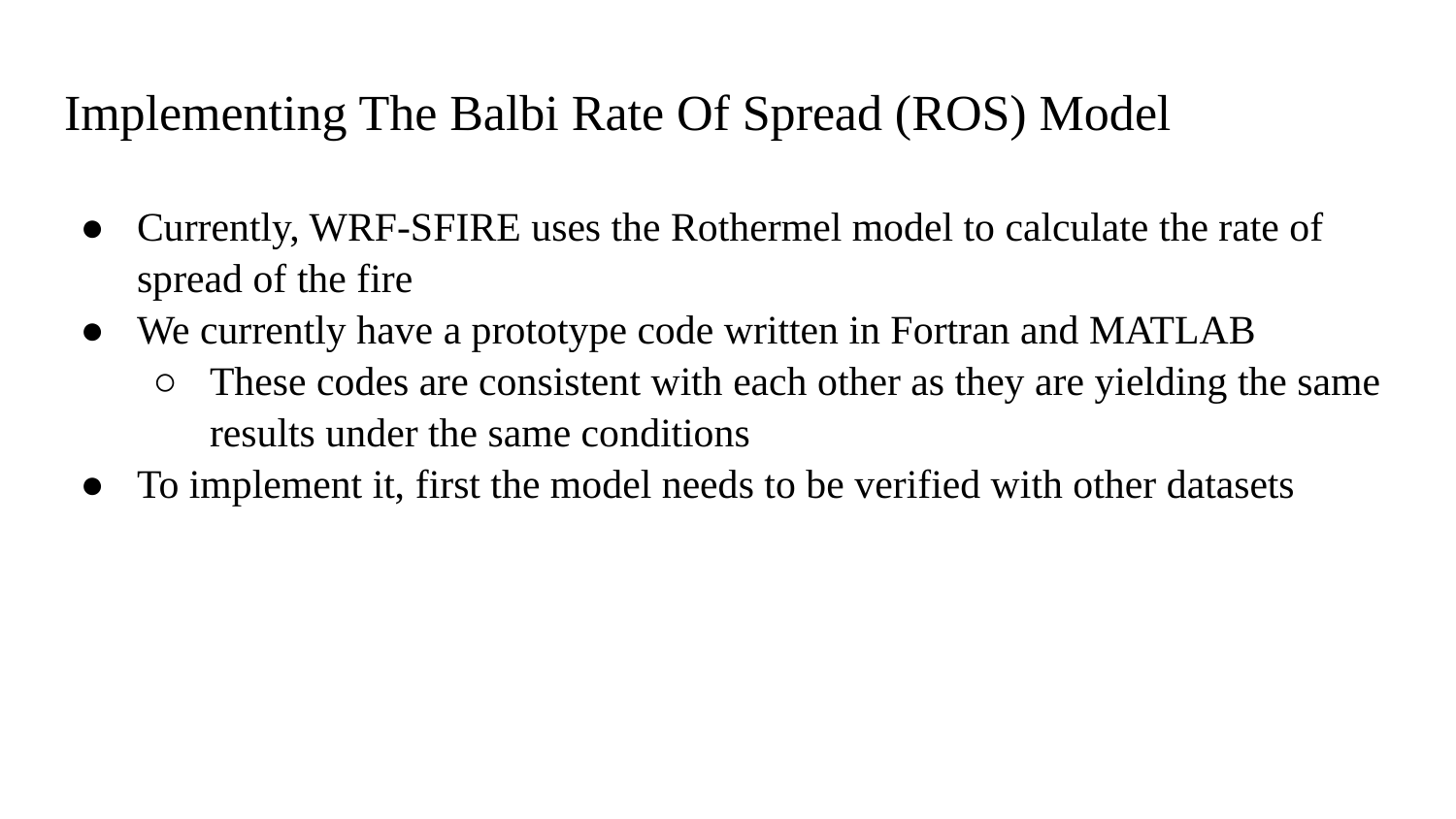

# Implementing The Balbi Rate Of Spread (ROS) Model
Currently, WRF-SFIRE uses the Rothermel model to calculate the rate of spread of the fire
We currently have a prototype code written in Fortran and MATLAB
These codes are consistent with each other as they are yielding the same results under the same conditions
To implement it, first the model needs to be verified with other datasets